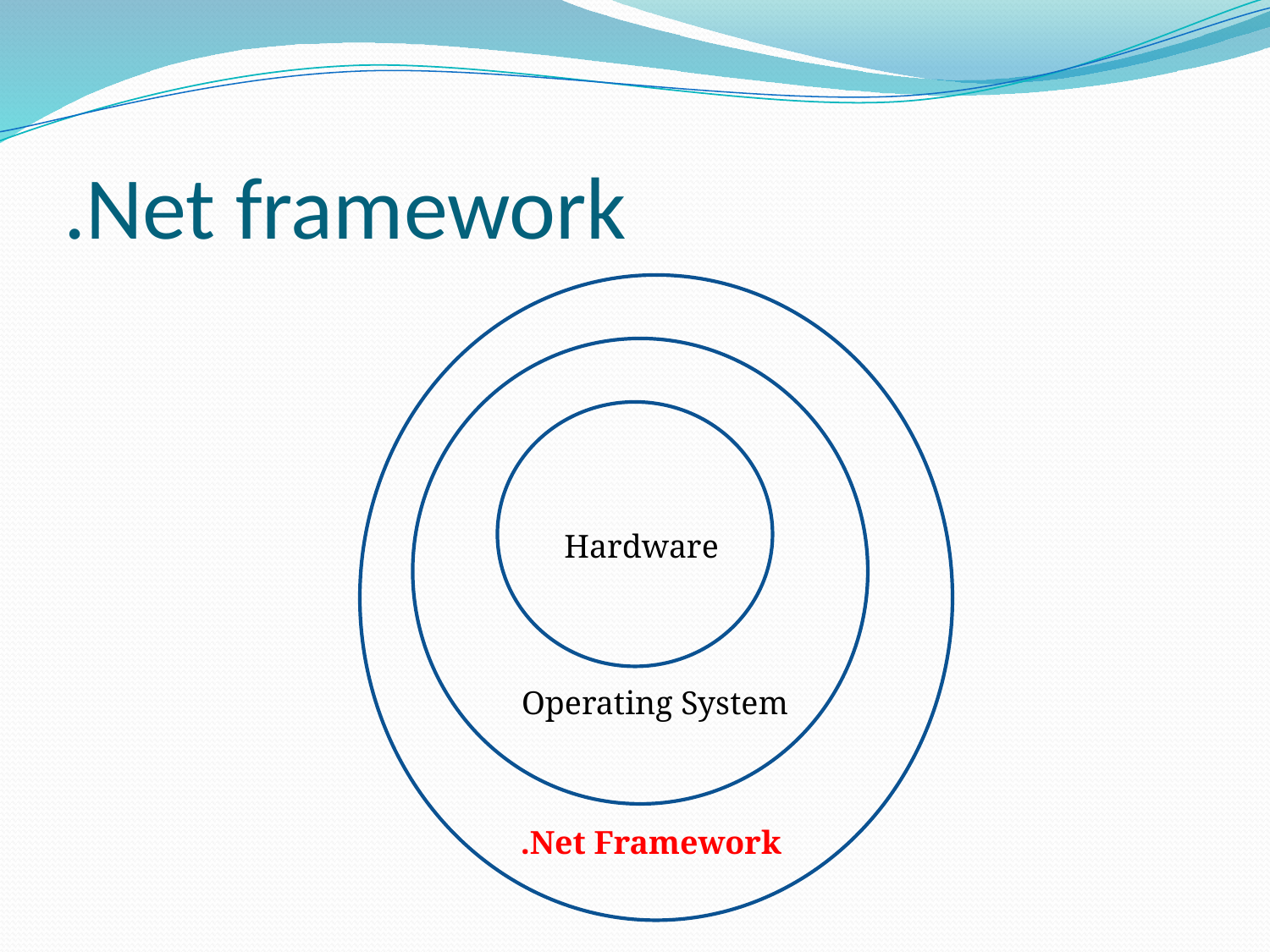

# .Net framework

Hardware
Operating System
.Net Framework